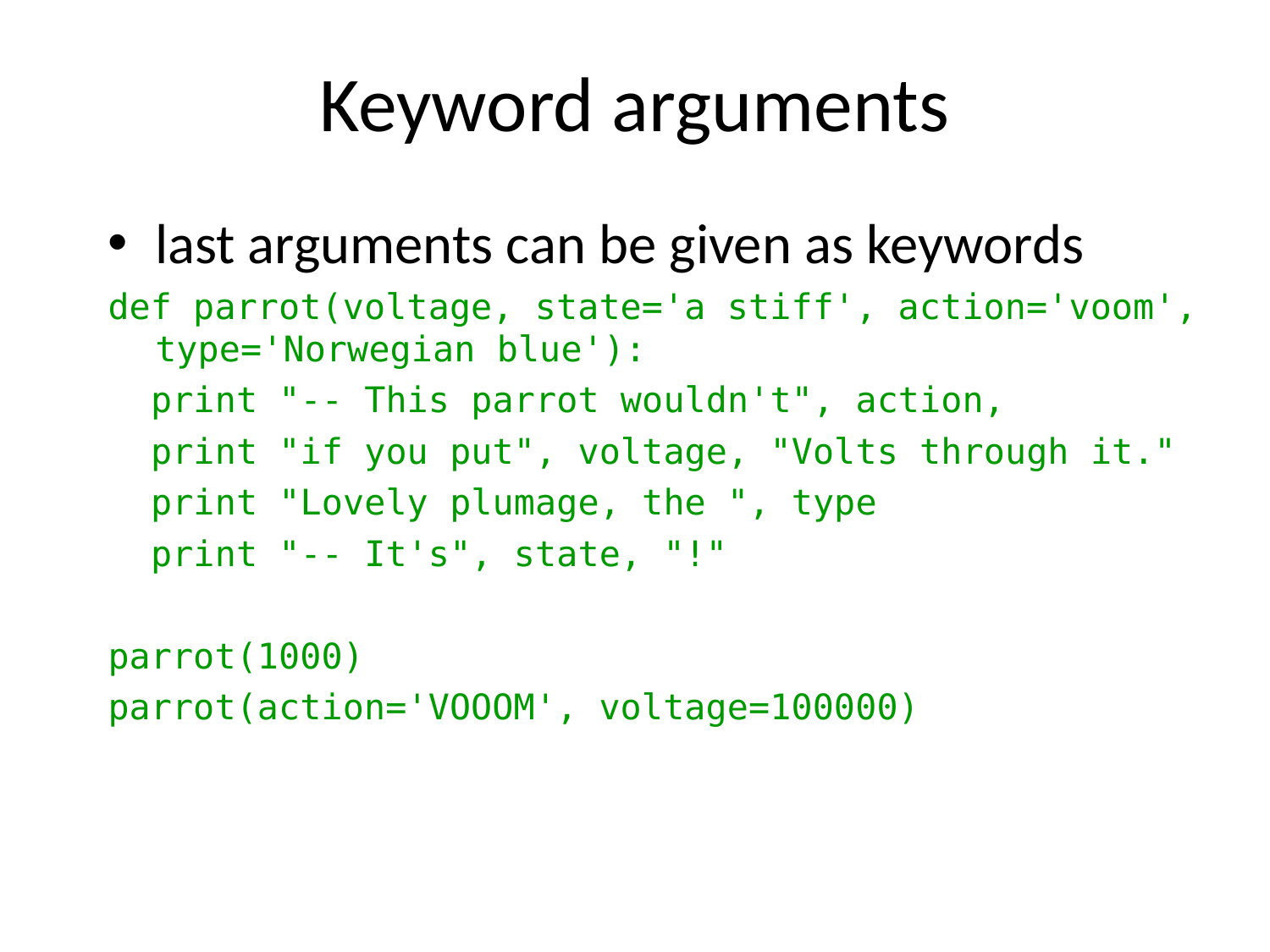

Keyword arguments
last arguments can be given as keywords
def parrot(voltage, state='a stiff', action='voom', type='Norwegian blue'):
  print "-- This parrot wouldn't", action,
  print "if you put", voltage, "Volts through it."
  print "Lovely plumage, the ", type
  print "-- It's", state, "!"

parrot(1000)
parrot(action='VOOOM', voltage=100000)